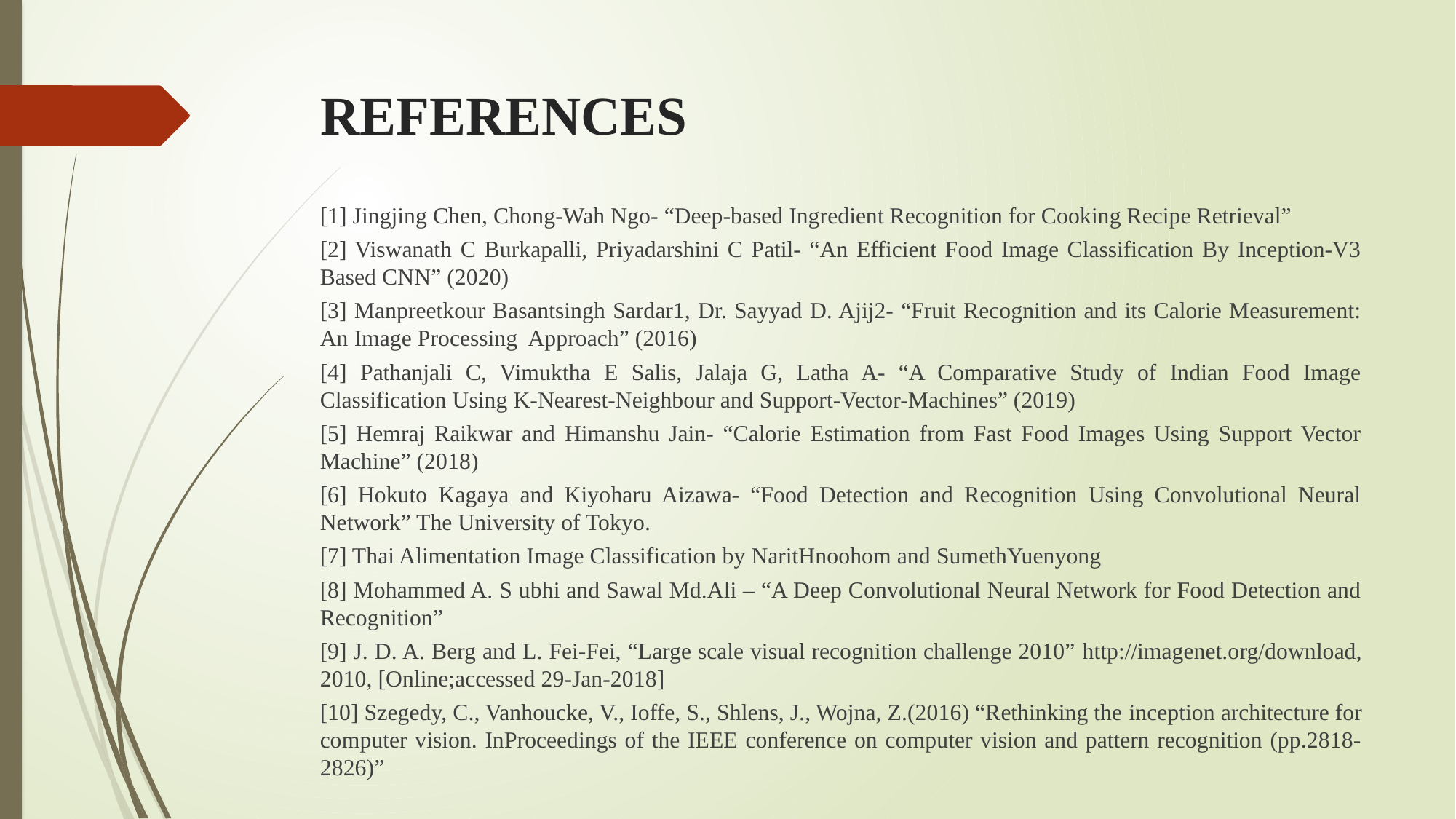

# REFERENCES
[1] Jingjing Chen, Chong-Wah Ngo- “Deep-based Ingredient Recognition for Cooking Recipe Retrieval”
[2] Viswanath C Burkapalli, Priyadarshini C Patil- “An Efficient Food Image Classification By Inception-V3 Based CNN” (2020)
[3] Manpreetkour Basantsingh Sardar1, Dr. Sayyad D. Ajij2- “Fruit Recognition and its Calorie Measurement: An Image Processing  Approach” (2016)
[4] Pathanjali C, Vimuktha E Salis, Jalaja G, Latha A- “A Comparative Study of Indian Food Image Classification Using K-Nearest-Neighbour and Support-Vector-Machines” (2019)
[5] Hemraj Raikwar and Himanshu Jain- “Calorie Estimation from Fast Food Images Using Support Vector Machine” (2018)
[6] Hokuto Kagaya and Kiyoharu Aizawa- “Food Detection and Recognition Using Convolutional Neural Network” The University of Tokyo.
[7] Thai Alimentation Image Classification by NaritHnoohom and SumethYuenyong
[8] Mohammed A. S ubhi and Sawal Md.Ali – “A Deep Convolutional Neural Network for Food Detection and Recognition”
[9] J. D. A. Berg and L. Fei-Fei, “Large scale visual recognition challenge 2010” http://imagenet.org/download, 2010, [Online;accessed 29-Jan-2018]
[10] Szegedy, C., Vanhoucke, V., Ioffe, S., Shlens, J., Wojna, Z.(2016) “Rethinking the inception architecture for computer vision. InProceedings of the IEEE conference on computer vision and pattern recognition (pp.2818-2826)”